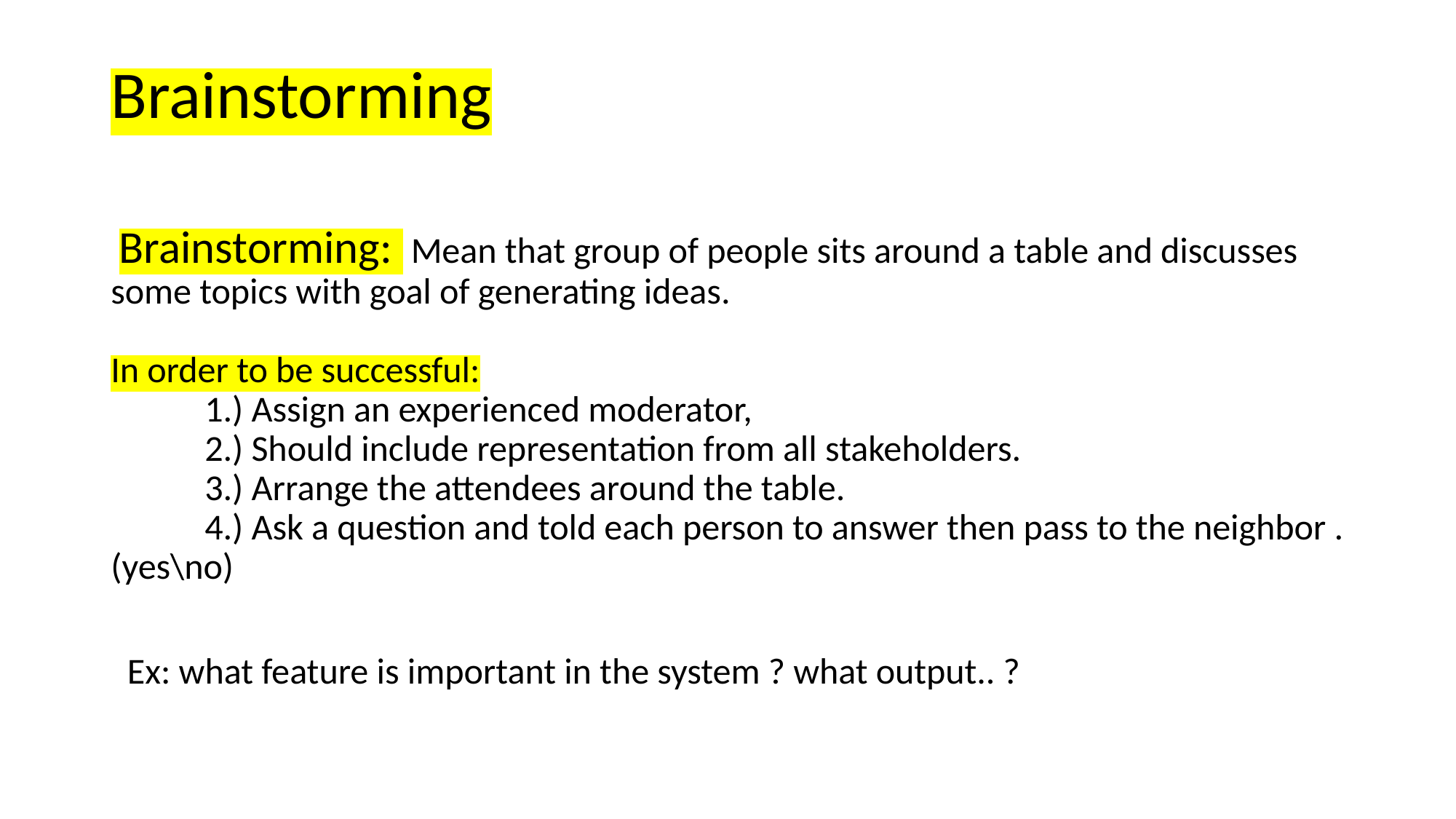

# Brainstorming
 Brainstorming:  Mean that group of people sits around a table and discusses some topics with goal of generating ideas.
In order to be successful:
	1.) Assign an experienced moderator,
	2.) Should include representation from all stakeholders.
	3.) Arrange the attendees around the table.
	4.) Ask a question and told each person to answer then pass to the neighbor .(yes\no)

  Ex: what feature is important in the system ? what output.. ?